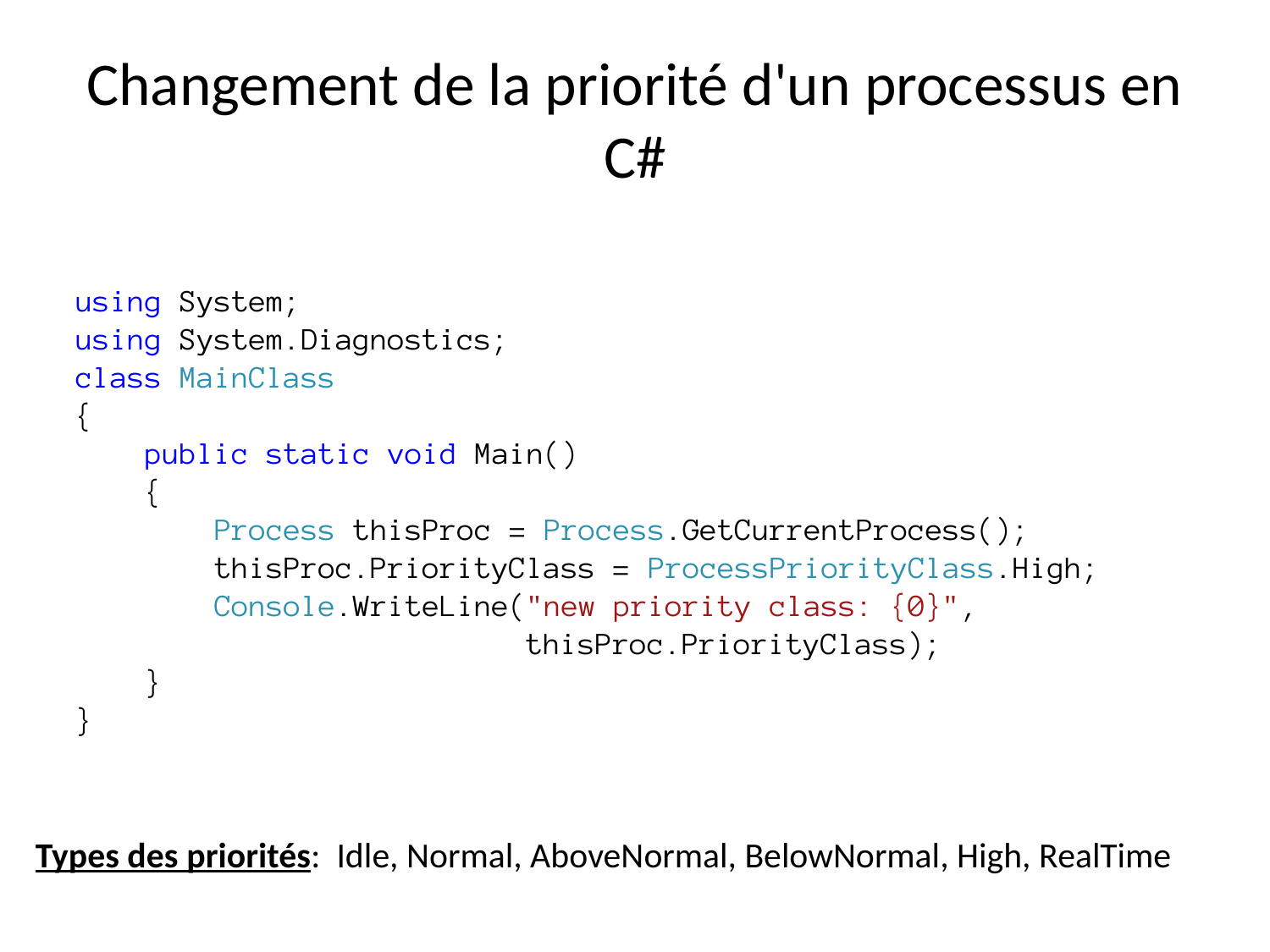

# Changement de la priorité d'un processus en C#
using System;
using System.Diagnostics;
class MainClass
{
    public static void Main()
    {
        Process thisProc = Process.GetCurrentProcess();
        thisProc.PriorityClass = ProcessPriorityClass.High;
        Console.WriteLine("new priority class: {0}",
			    thisProc.PriorityClass);
    }
}
 Types des priorités:  Idle, Normal, AboveNormal, BelowNormal, High, RealTime